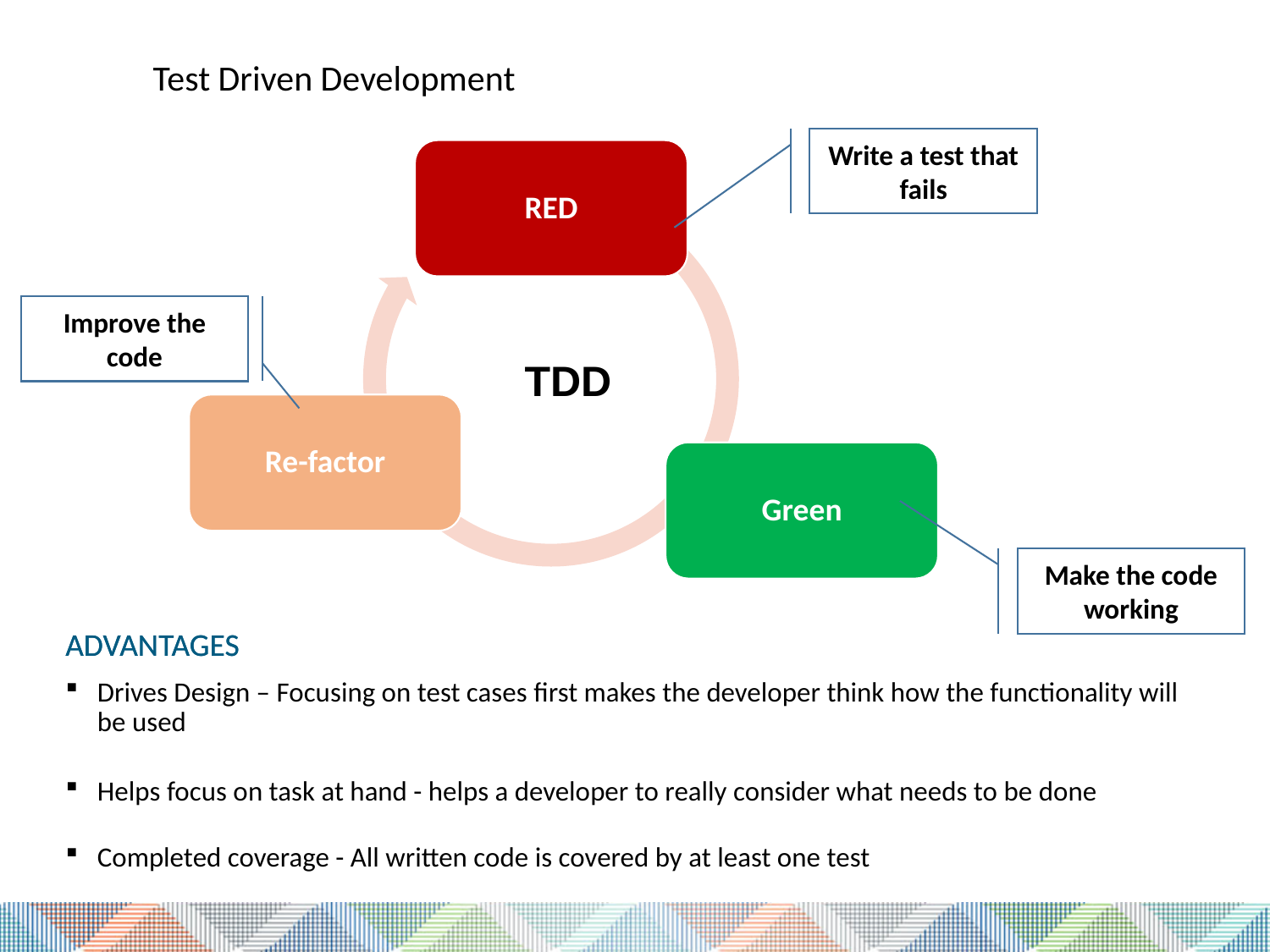

# Test Driven Development
Write a test that fails
RED

Re-factor
Green
Improve the code
TDD
Make the code working
ADVANTAGES
ADVANTAGES
Drives Design – Focusing on test cases first makes the developer think how the functionality will be used
Helps focus on task at hand - helps a developer to really consider what needs to be done
Completed coverage - All written code is covered by at least one test